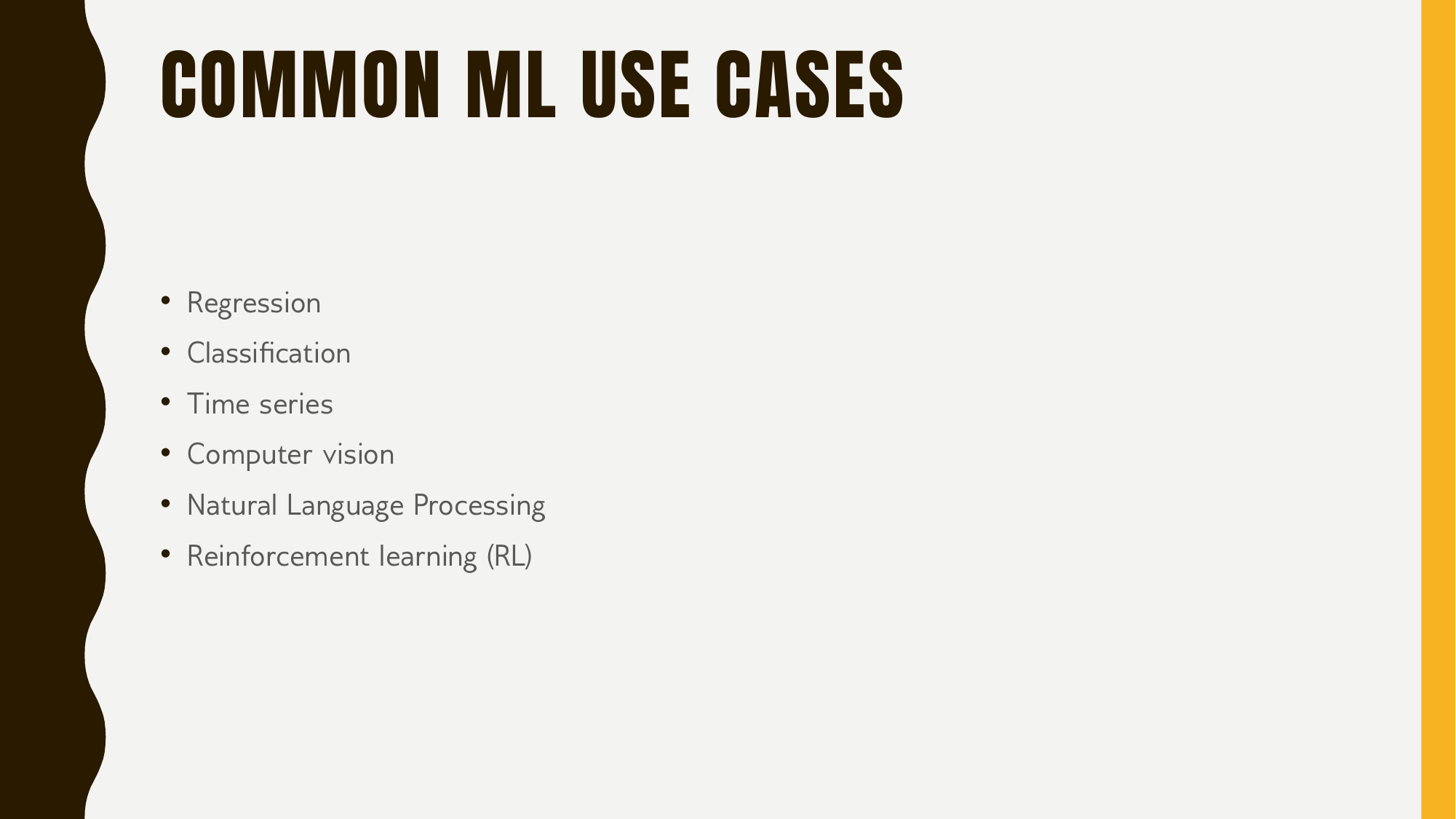

# Common ML Use cases
Regression
Classification
Time series
Computer vision
Natural Language Processing
Reinforcement learning (RL)